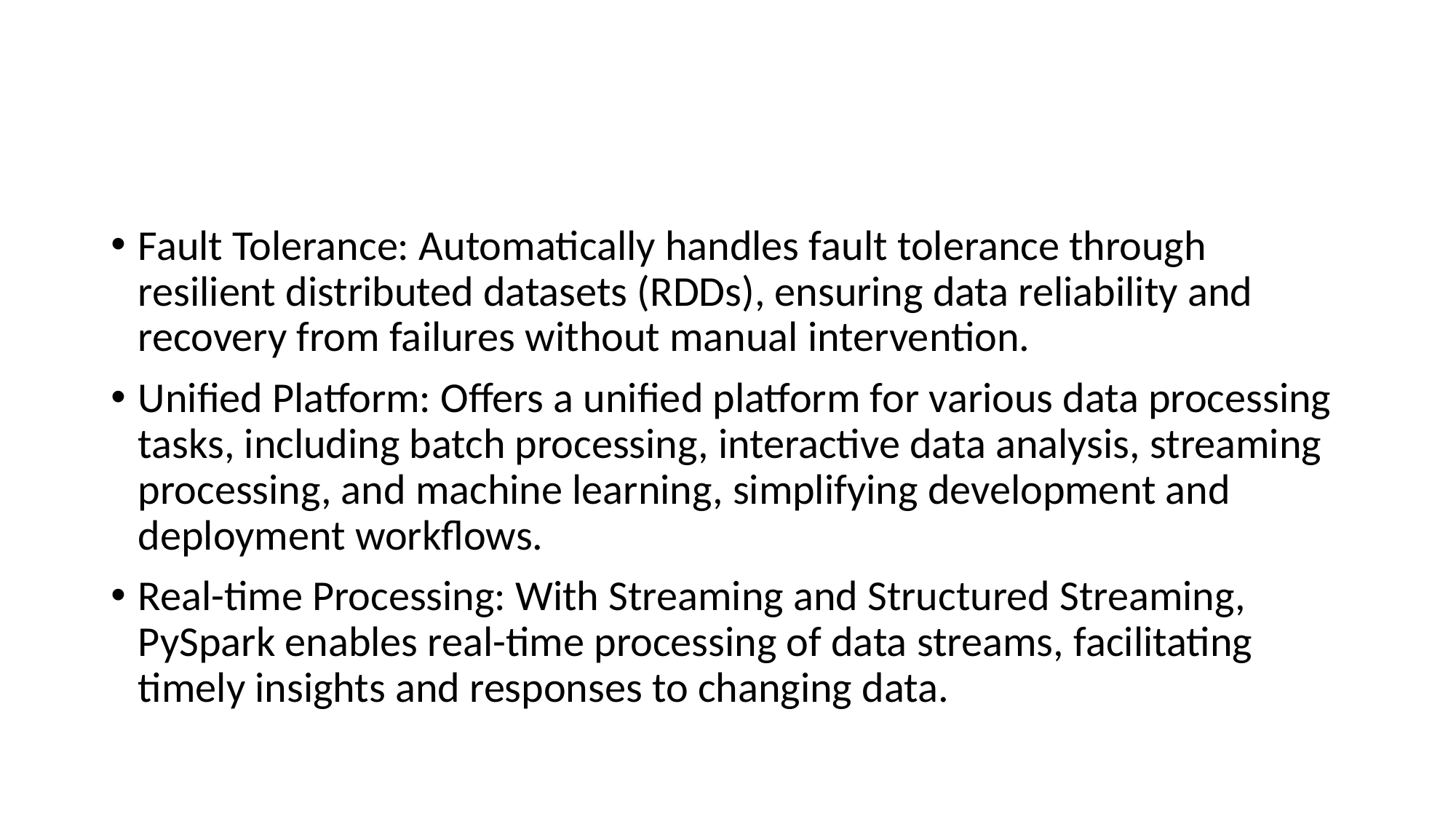

#
Fault Tolerance: Automatically handles fault tolerance through resilient distributed datasets (RDDs), ensuring data reliability and recovery from failures without manual intervention.
Unified Platform: Offers a unified platform for various data processing tasks, including batch processing, interactive data analysis, streaming processing, and machine learning, simplifying development and deployment workflows.
Real-time Processing: With Streaming and Structured Streaming, PySpark enables real-time processing of data streams, facilitating timely insights and responses to changing data.